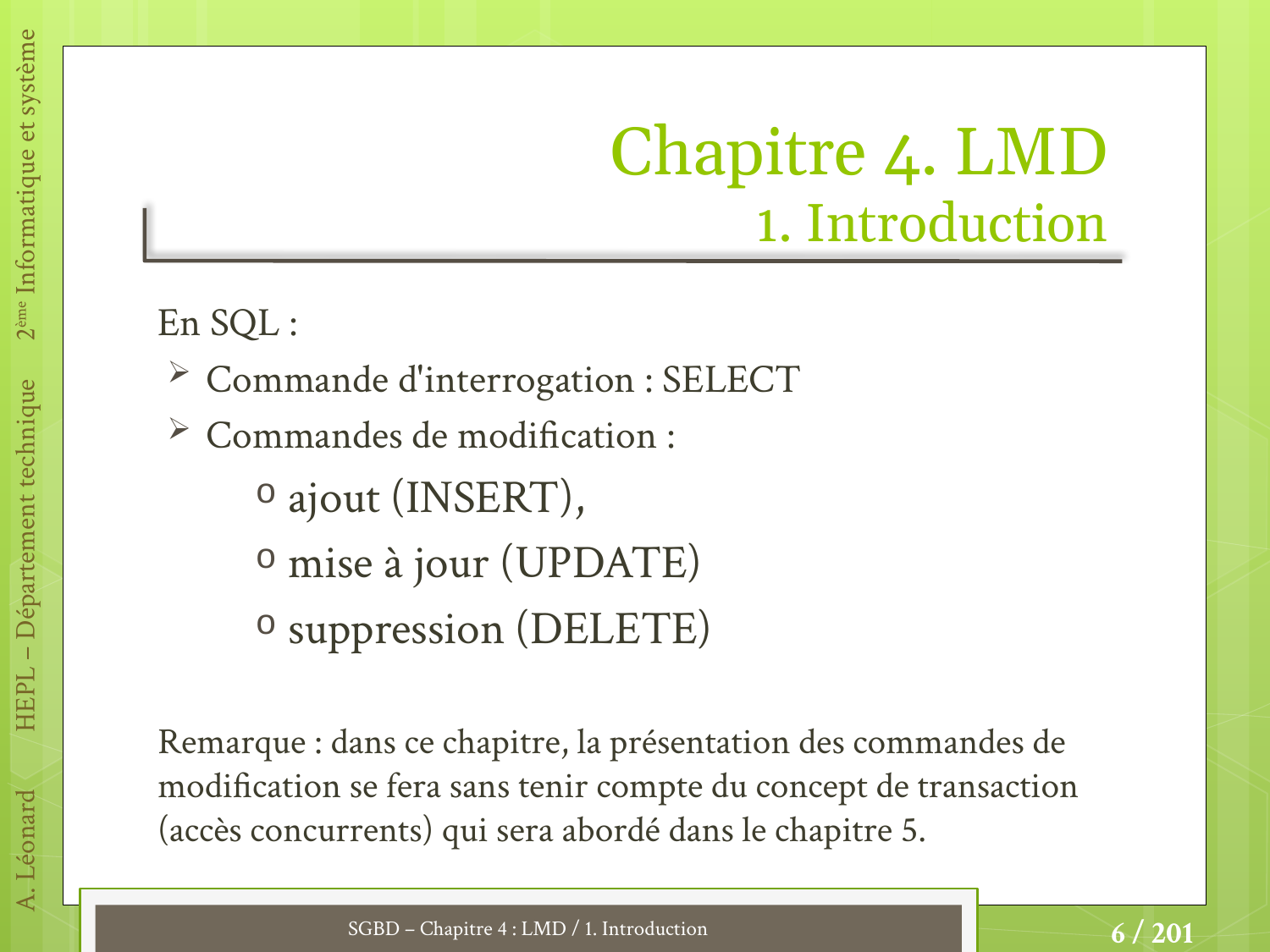

# Chapitre 4. LMD 1. Introduction
En SQL :
Commande d'interrogation : SELECT
Commandes de modification :
ajout (INSERT),
mise à jour (UPDATE)
suppression (DELETE)

Remarque : dans ce chapitre, la présentation des commandes de modification se fera sans tenir compte du concept de transaction (accès concurrents) qui sera abordé dans le chapitre 5.
SGBD – Chapitre 4 : LMD / 1. Introduction